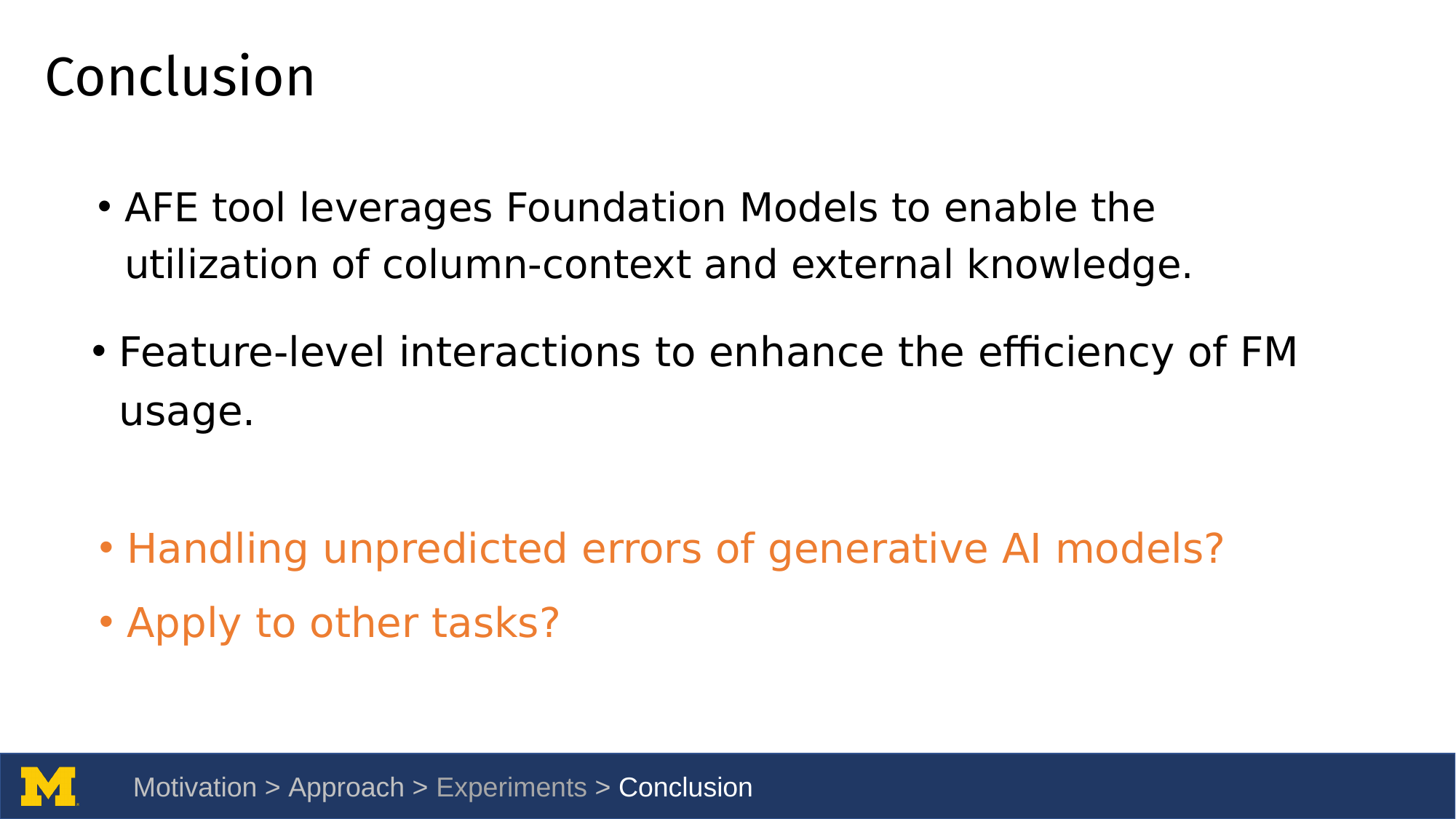

# Conclusion
AFE tool leverages Foundation Models to enable the utilization of column-context and external knowledge.
Feature-level interactions to enhance the efficiency of FM usage.

Handling unpredicted errors of generative AI models?
Apply to other tasks?
Motivation > Approach > Experiments > Conclusion
21